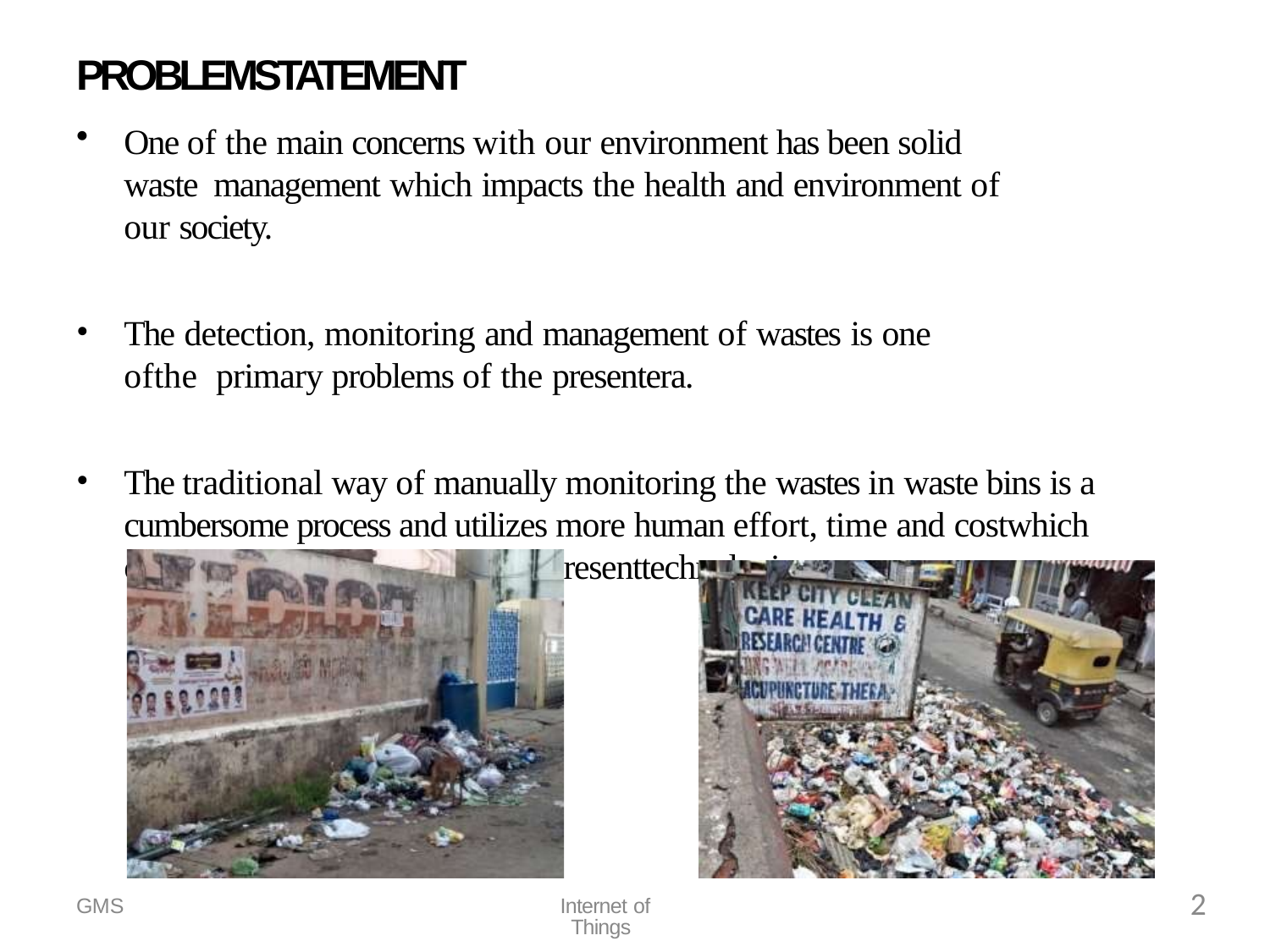

# PROBLEMSTATEMENT
One of the main concerns with our environment has been solid waste  management which impacts the health and environment of our society.

The detection, monitoring and management of wastes is one ofthe  primary problems of the presentera.

The traditional way of manually monitoring the wastes in waste bins is a  cumbersome process and utilizes more human effort, time and costwhich can  easily be avoided with our presenttechnologies.

2
GMS
Internet of  Things